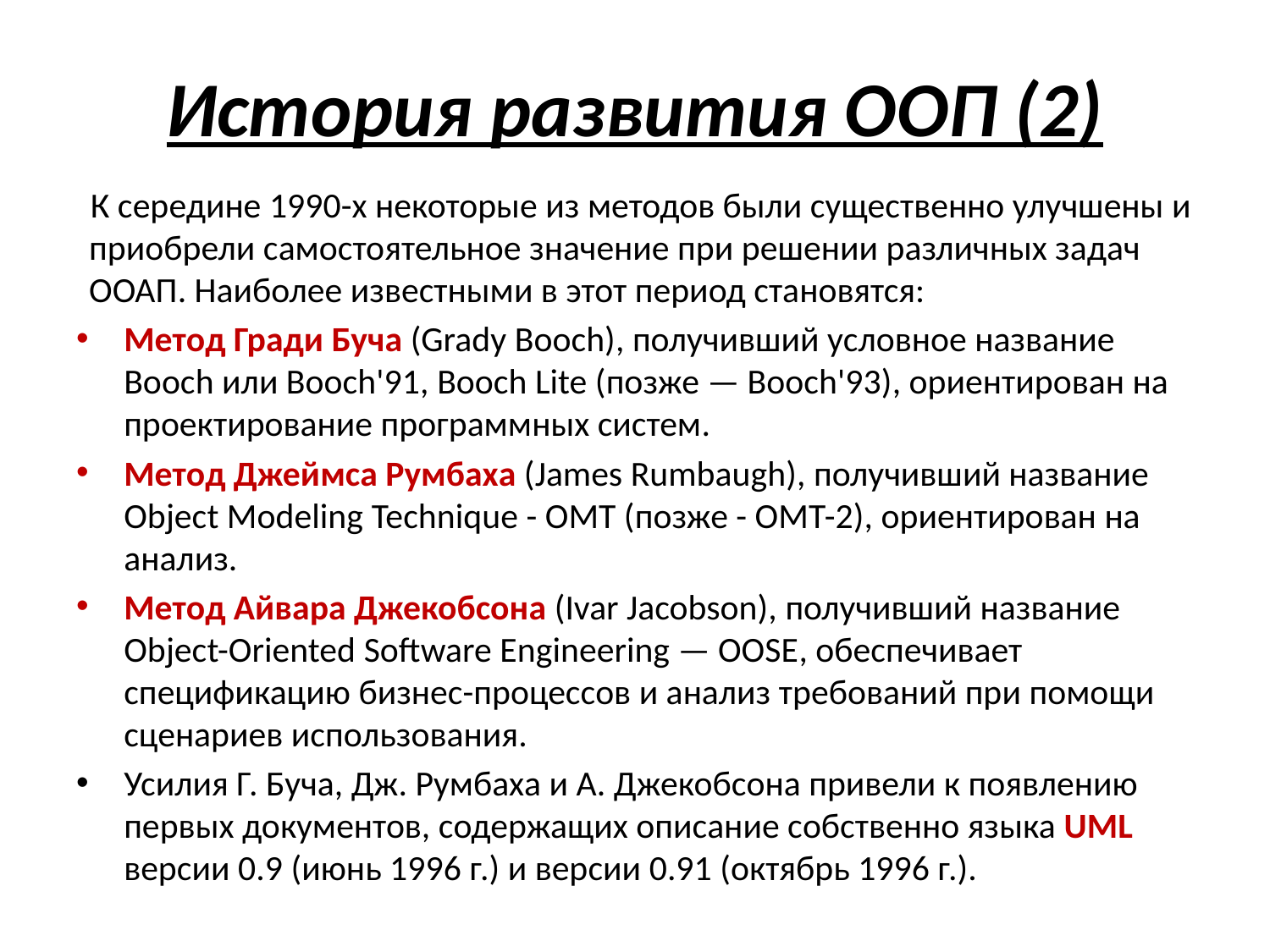

# История развития ООП (2)
К середине 1990-х некоторые из методов были существенно улучшены и приобрели самостоятельное значение при решении различных задач ООАП. Наиболее известными в этот период становятся:
Метод Гради Буча (Grady Booch), получивший условное название Booch или Booch'91, Booch Lite (позже — Booch'93), ориентирован на проектирование программных систем.
Метод Джеймса Румбаха (James Rumbaugh), получивший название Object Modeling Technique - ОМТ (позже - ОМТ-2), ориентирован на анализ.
Метод Айвара Джекобсона (Ivar Jacobson), получивший название Object-Oriented Software Engineering — OOSE, обеспечивает спецификацию бизнес-процессов и анализ требований при помощи сценариев использования.
Усилия Г. Буча, Дж. Румбаха и А. Джекобсона привели к появлению первых документов, содержащих описание собственно языка UML версии 0.9 (июнь 1996 г.) и версии 0.91 (октябрь 1996 г.).